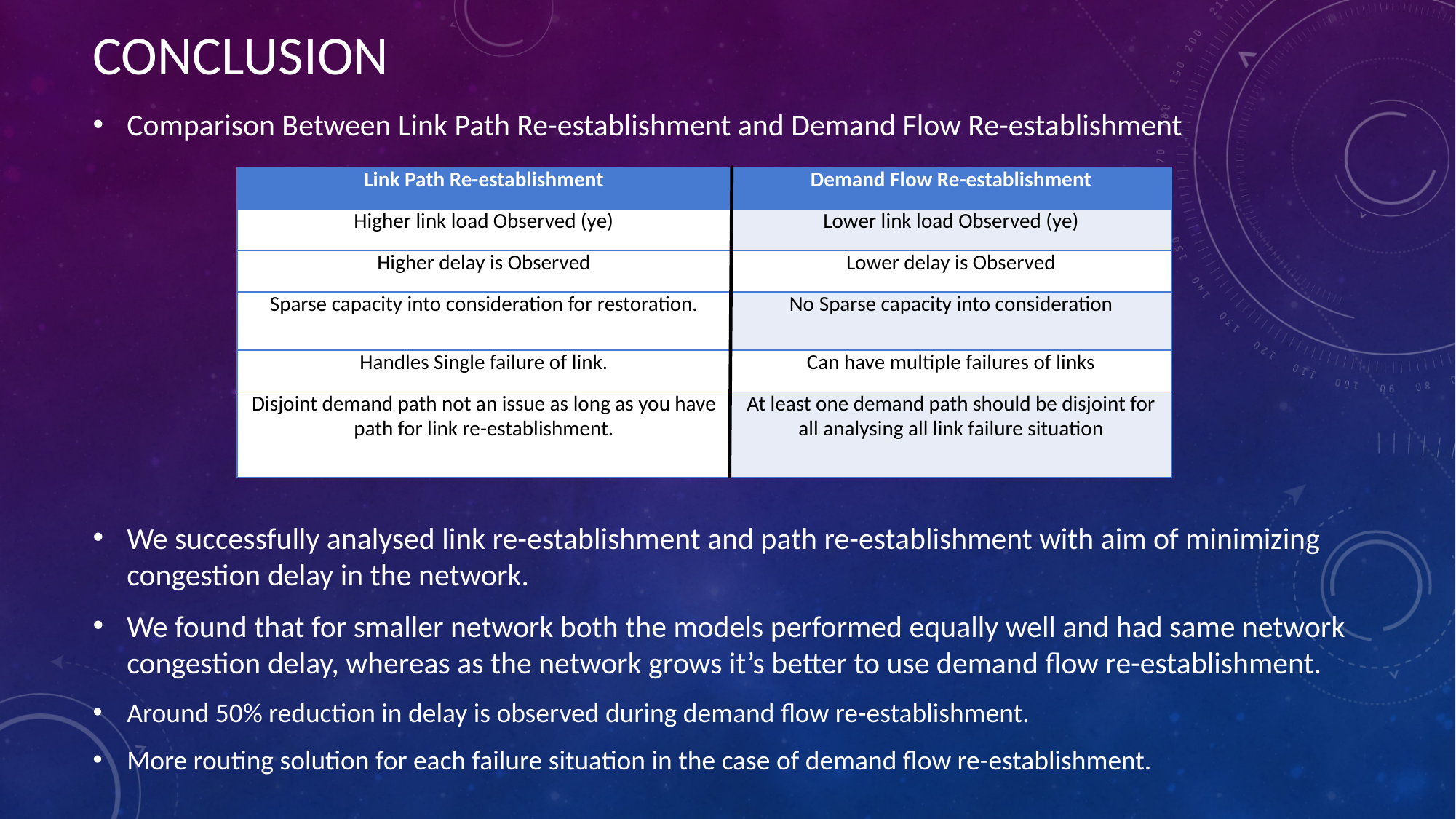

# CONCLUSION
Comparison Between Link Path Re-establishment and Demand Flow Re-establishment

We successfully analysed link re-establishment and path re-establishment with aim of minimizing congestion delay in the network.
We found that for smaller network both the models performed equally well and had same network congestion delay, whereas as the network grows it’s better to use demand flow re-establishment.
Around 50% reduction in delay is observed during demand flow re-establishment.
More routing solution for each failure situation in the case of demand flow re-establishment.
| Link Path Re-establishment | Demand Flow Re-establishment |
| --- | --- |
| Higher link load Observed (ye) | Lower link load Observed (ye) |
| Higher delay is Observed | Lower delay is Observed |
| Sparse capacity into consideration for restoration. | No Sparse capacity into consideration |
| Handles Single failure of link. | Can have multiple failures of links |
| Disjoint demand path not an issue as long as you have path for link re-establishment. | At least one demand path should be disjoint for all analysing all link failure situation |